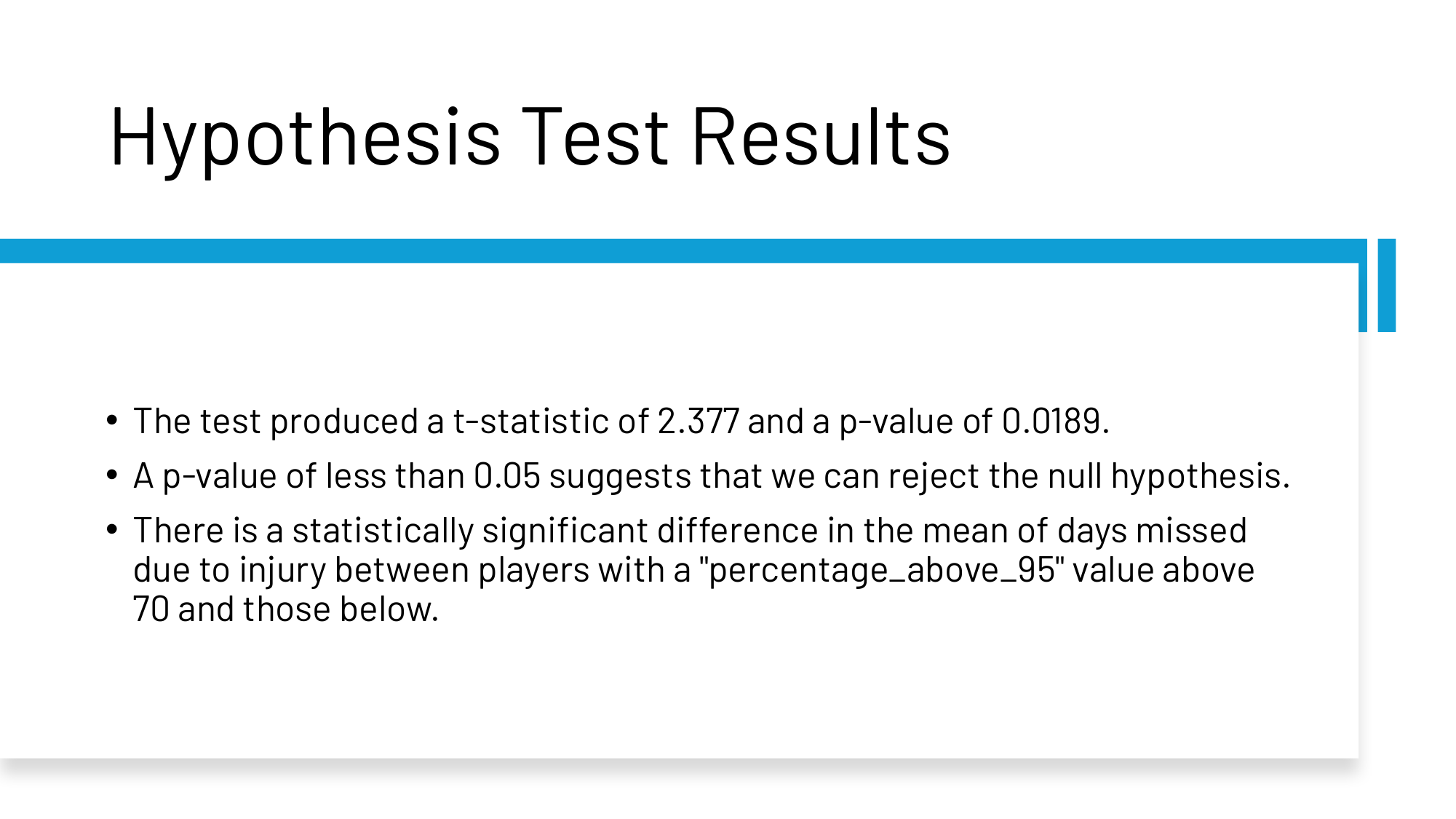

# Hypothesis Test Results

The test produced a t-statistic of 2.377 and a p-value of 0.0189.
A p-value of less than 0.05 suggests that we can reject the null hypothesis.
There is a statistically significant difference in the mean of days missed due to injury between players with a "percentage_above_95" value above 70 and those below.